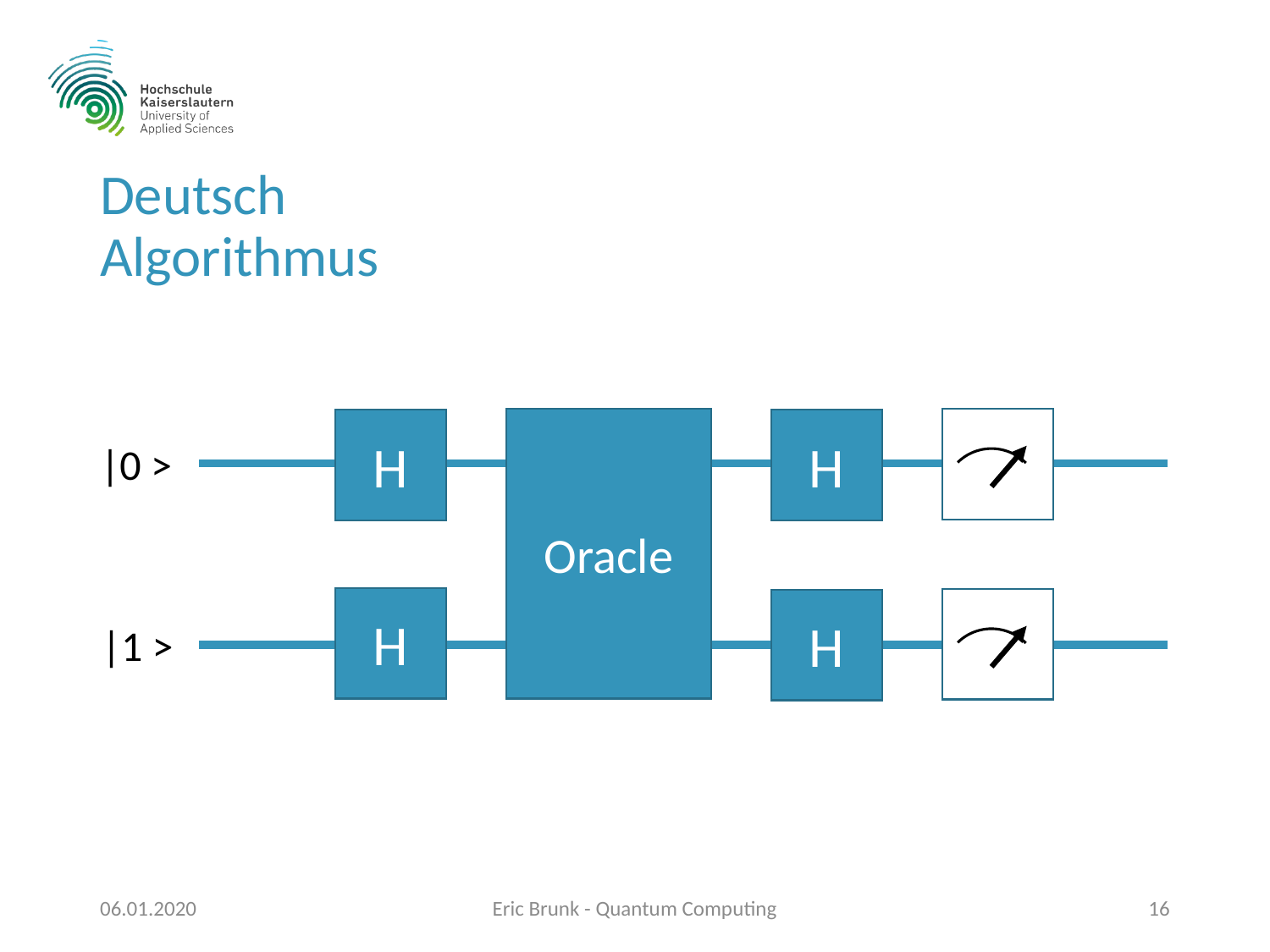

# Deutsch Algorithmus
Oracle

H
H
|0 >
H

H
|1 >
06.01.2020
Eric Brunk - Quantum Computing
16